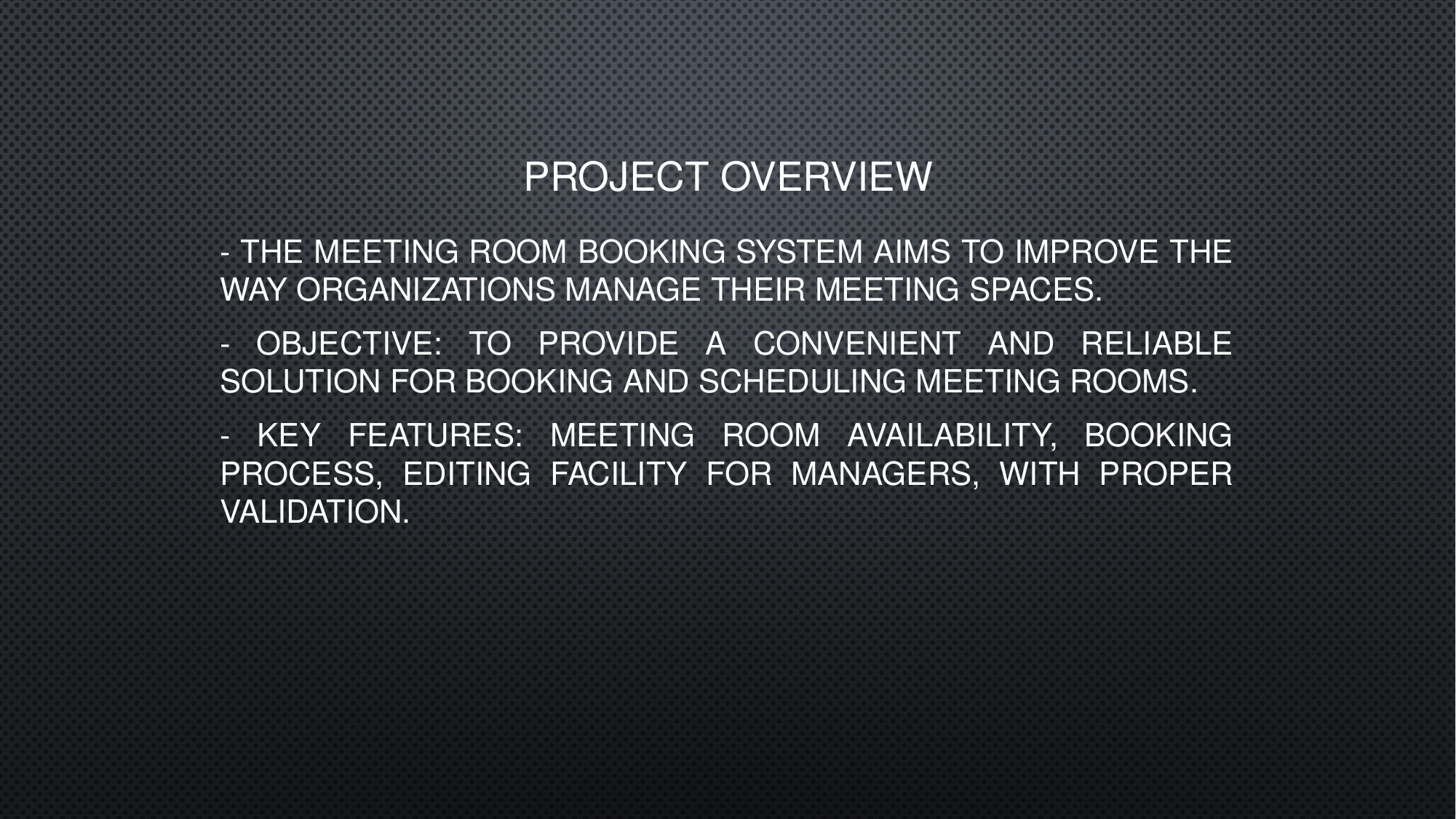

# Project Overview
- The Meeting Room Booking System aims to improve the way organizations manage their meeting spaces.
- Objective: To provide a convenient and reliable solution for booking and scheduling meeting rooms.
- Key Features: Meeting room availability, booking process, editing facility for managers, with proper validation.